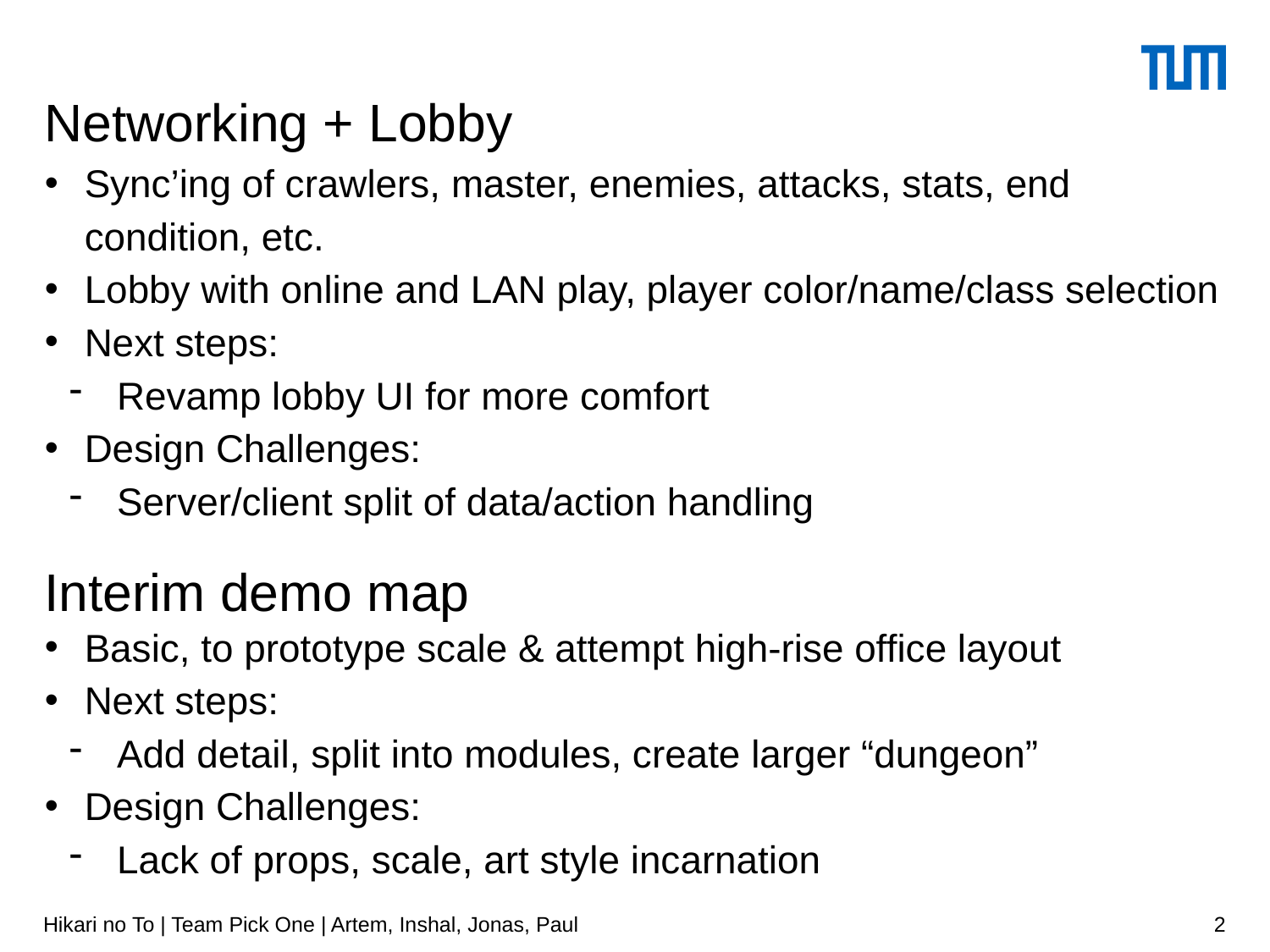

# Networking + Lobby
Sync’ing of crawlers, master, enemies, attacks, stats, end condition, etc.
Lobby with online and LAN play, player color/name/class selection
Next steps:
Revamp lobby UI for more comfort
Design Challenges:
Server/client split of data/action handling
Interim demo map
Basic, to prototype scale & attempt high-rise office layout
Next steps:
Add detail, split into modules, create larger “dungeon”
Design Challenges:
Lack of props, scale, art style incarnation
Hikari no To | Team Pick One | Artem, Inshal, Jonas, Paul
2